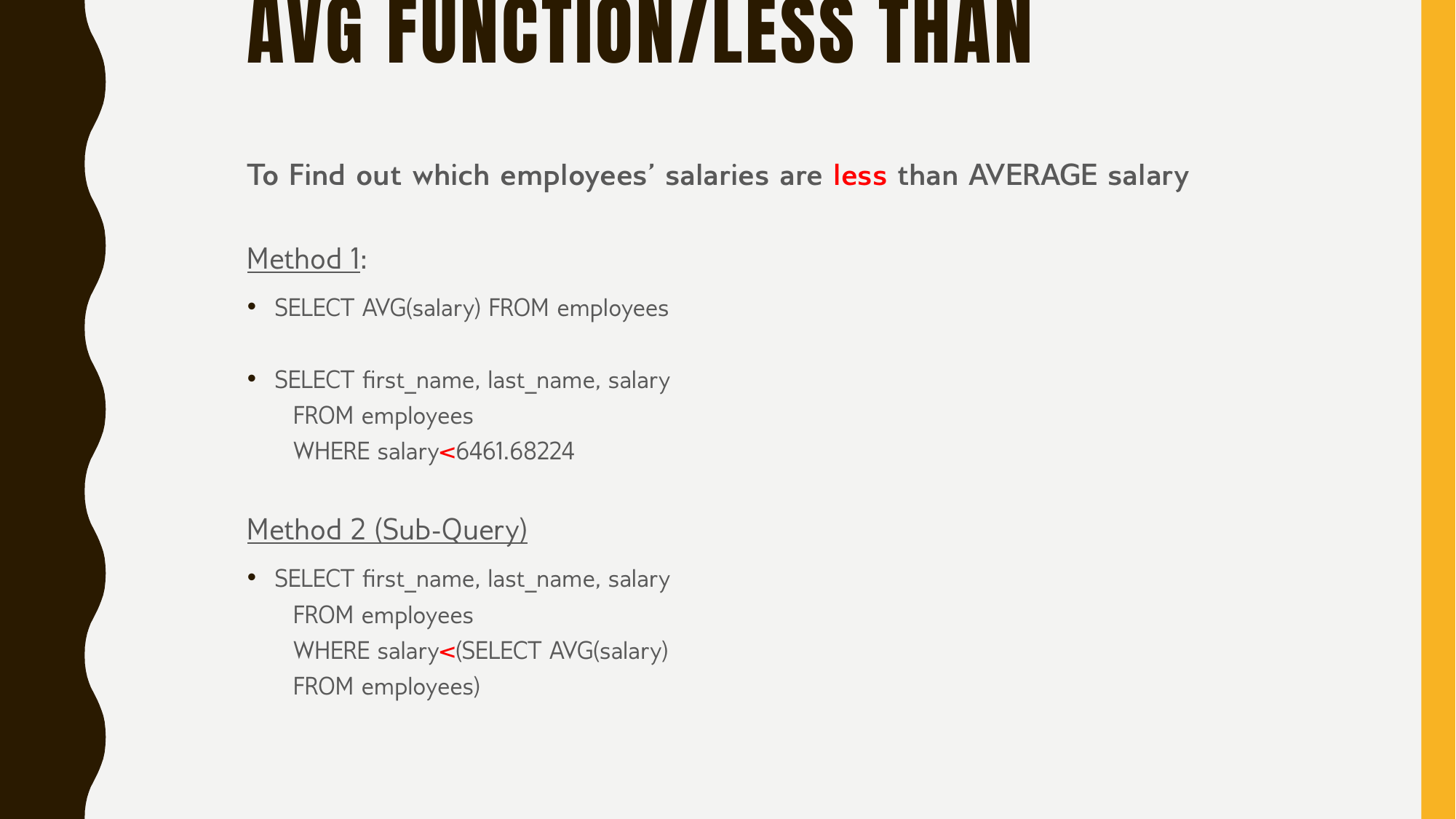

# AVG Function/LESS THAN
To Find out which employees’ salaries are less than AVERAGE salary

Method 1:

SELECT AVG(salary) FROM employees

SELECT first_name, last_name, salary
      FROM employees
      WHERE salary<6461.68224

Method 2 (Sub-Query)

SELECT first_name, last_name, salary
      FROM employees
      WHERE salary<(SELECT AVG(salary)
      FROM employees)